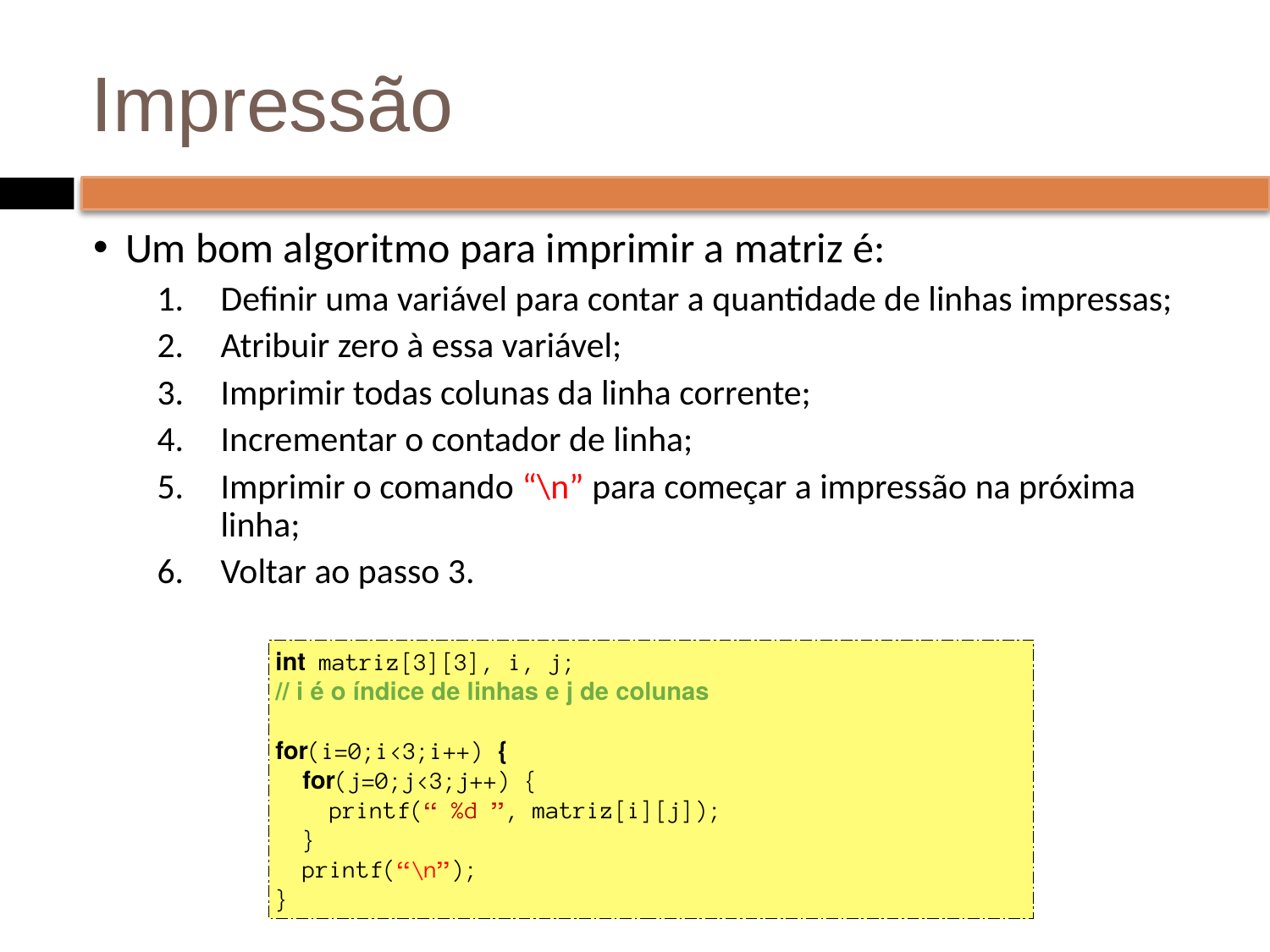

# Impressão
Um bom algoritmo para imprimir a matriz é:
Definir uma variável para contar a quantidade de linhas impressas;
Atribuir zero à essa variável;
Imprimir todas colunas da linha corrente;
Incrementar o contador de linha;
Imprimir o comando “\n” para começar a impressão na próxima linha;
Voltar ao passo 3.
int matriz[3][3], i, j;
// i é o índice de linhas e j de colunas

for(i=0;i<3;i++) {
  for(j=0;j<3;j++) {
    printf(“ %d ”, matriz[i][j]);
  }
  printf(“\n”);
}
30